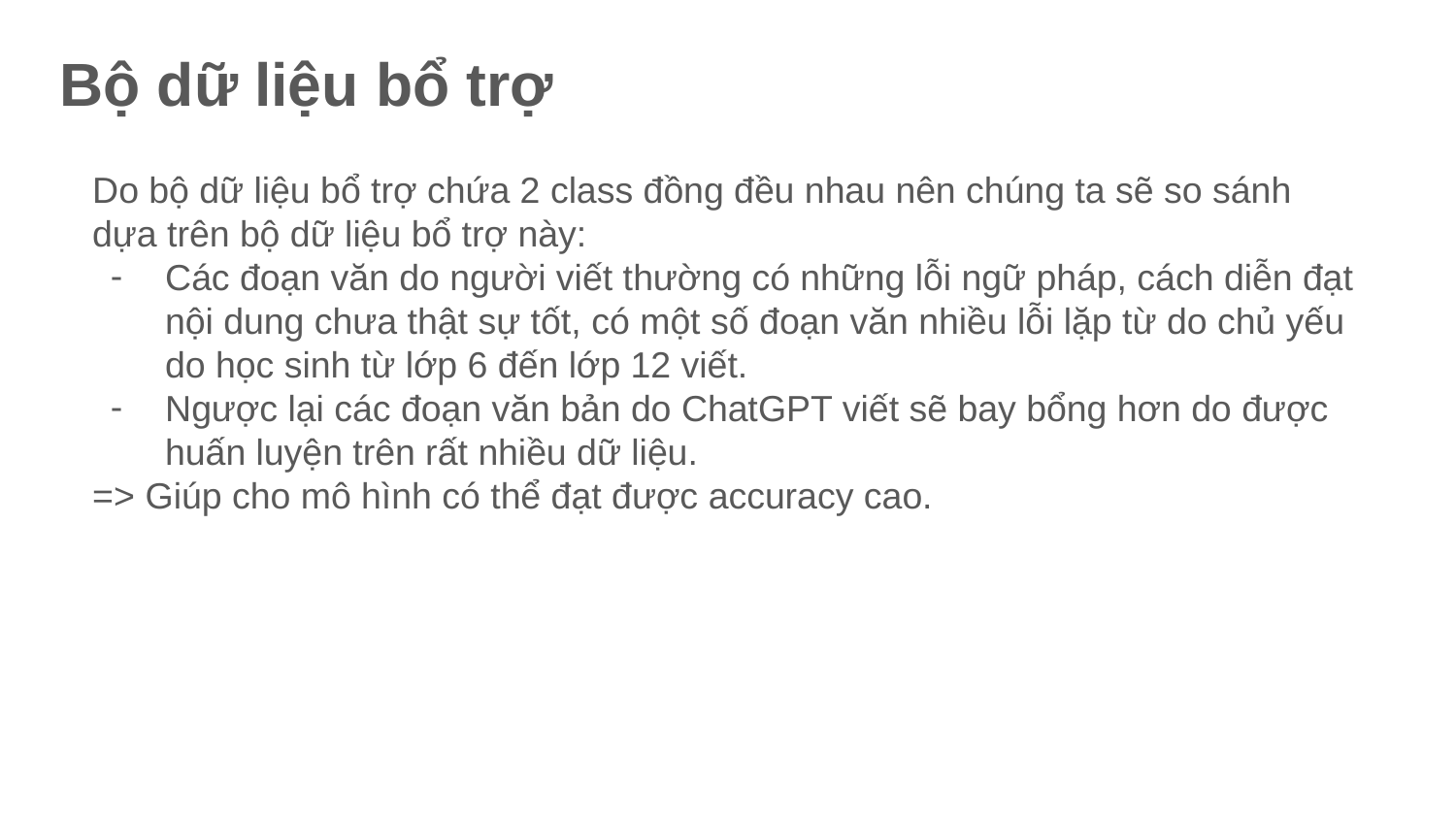

Bộ dữ liệu bổ trợ
Do bộ dữ liệu bổ trợ chứa 2 class đồng đều nhau nên chúng ta sẽ so sánh dựa trên bộ dữ liệu bổ trợ này:
Các đoạn văn do người viết thường có những lỗi ngữ pháp, cách diễn đạt nội dung chưa thật sự tốt, có một số đoạn văn nhiều lỗi lặp từ do chủ yếu do học sinh từ lớp 6 đến lớp 12 viết.
Ngược lại các đoạn văn bản do ChatGPT viết sẽ bay bổng hơn do được huấn luyện trên rất nhiều dữ liệu.
=> Giúp cho mô hình có thể đạt được accuracy cao.